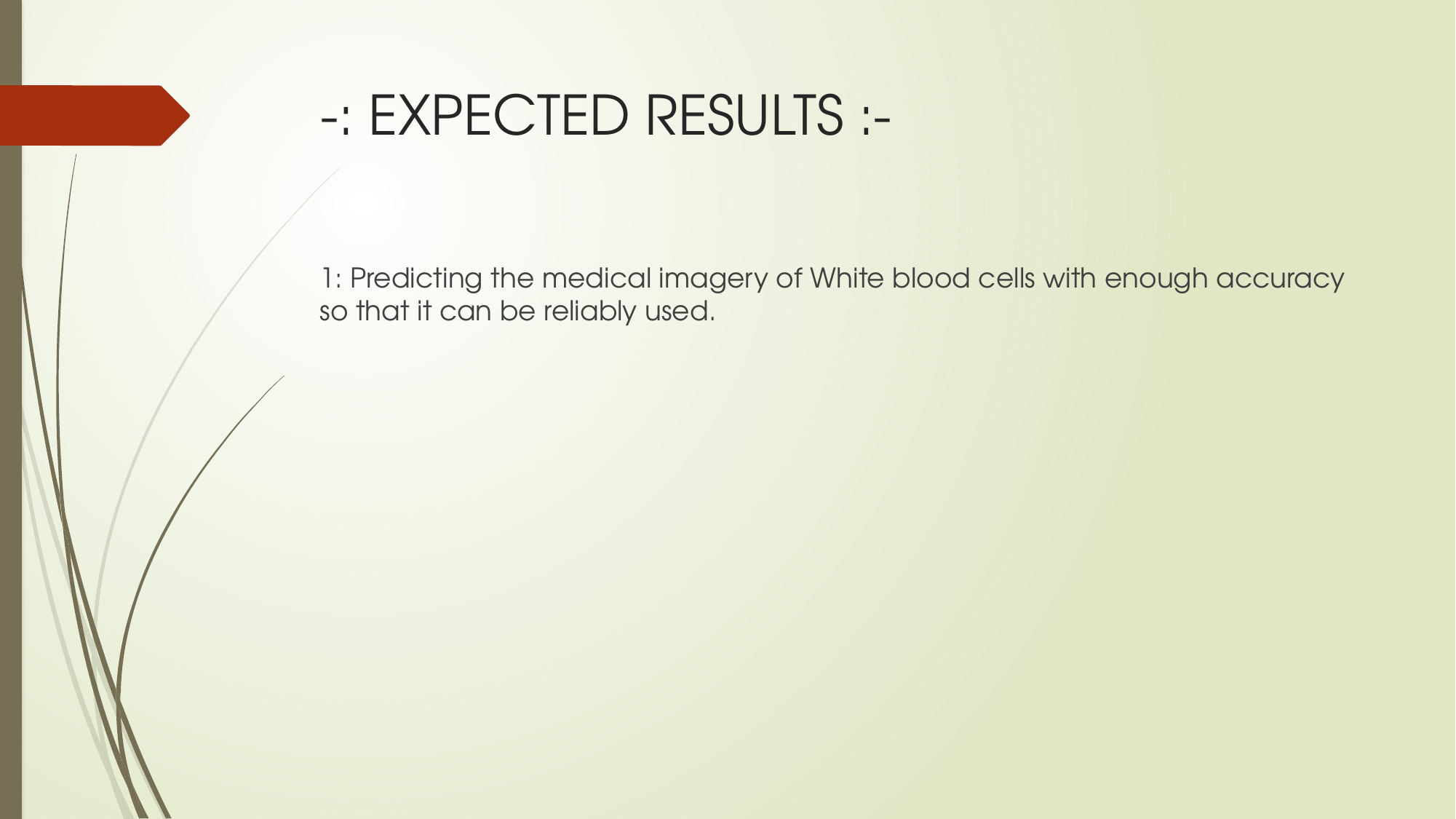

# -: EXPECTED RESULTS :-
1: Predicting the medical imagery of White blood cells with enough accuracy so that it can be reliably used.